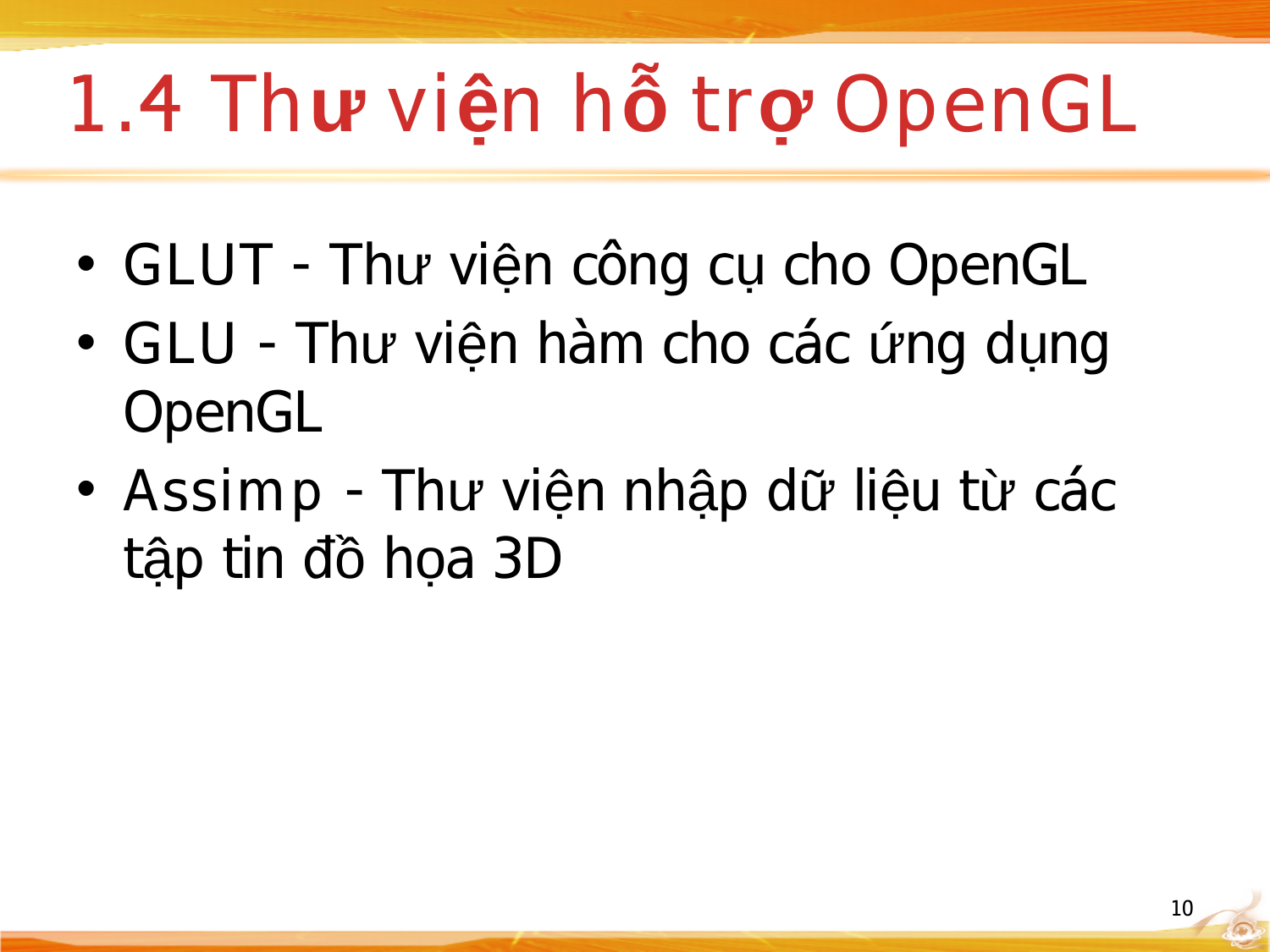

# 1.4 Thư viện hỗ trợ OpenGL
GLUT - Thư viện công cụ cho OpenGL
GLU - Thư viện hàm cho các ứng dụng OpenGL
Assimp - Thư viện nhập dữ liệu từ các tập tin đồ họa 3D

10